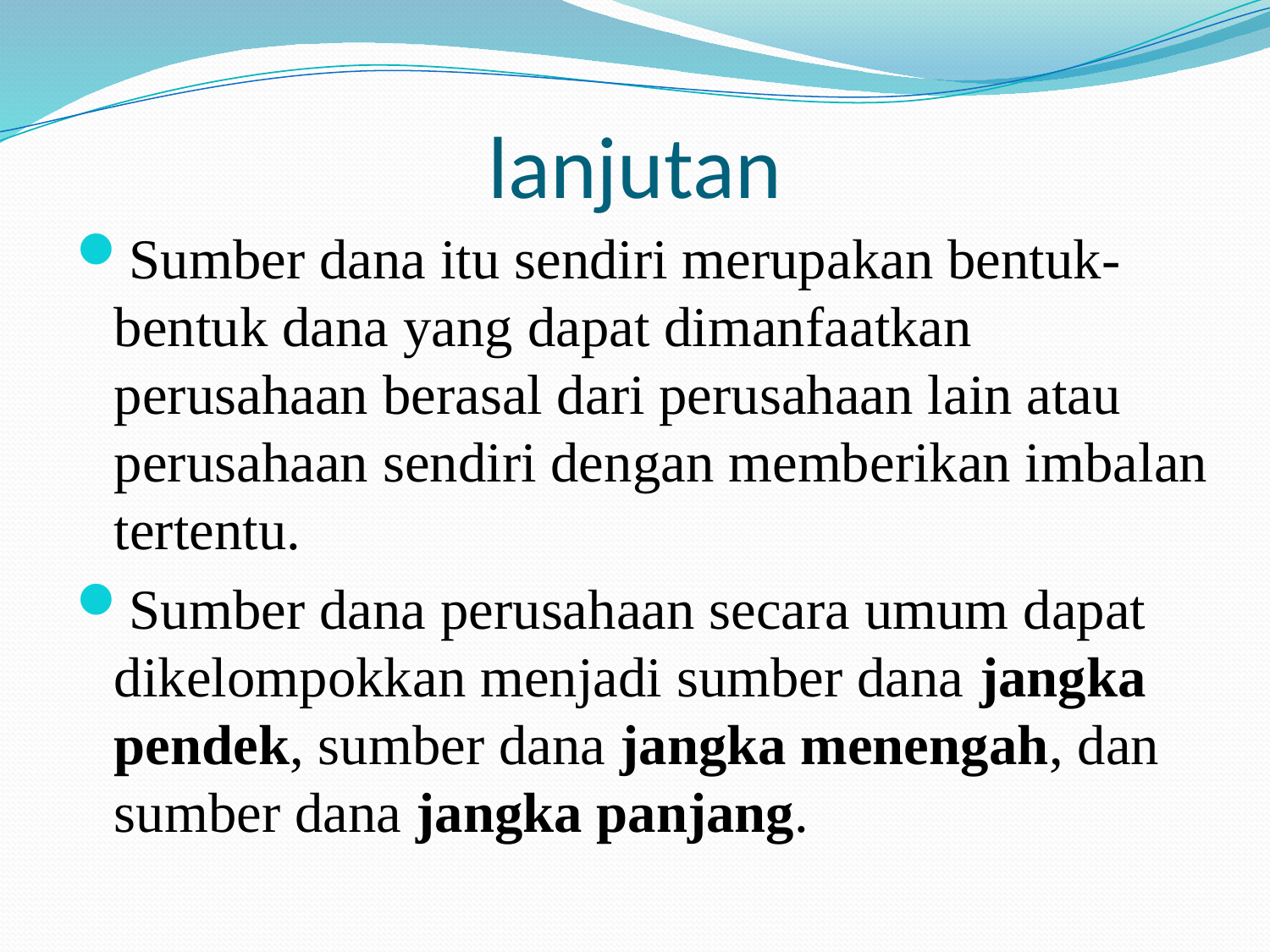

# lanjutan
Sumber dana itu sendiri merupakan bentuk-bentuk dana yang dapat dimanfaatkan perusahaan berasal dari perusahaan lain atau perusahaan sendiri dengan memberikan imbalan tertentu.
Sumber dana perusahaan secara umum dapat dikelompokkan menjadi sumber dana jangka pendek, sumber dana jangka menengah, dan sumber dana jangka panjang.